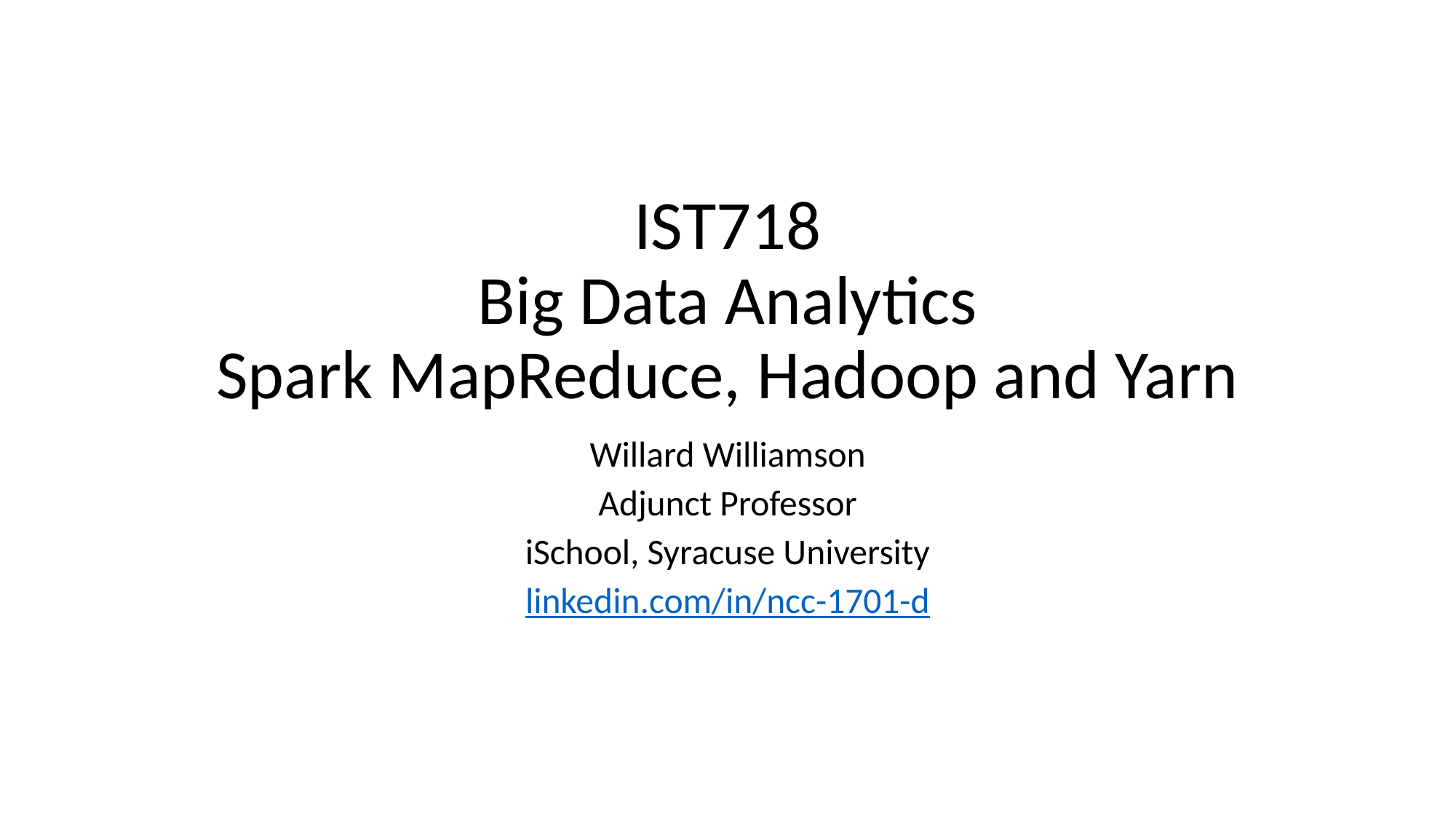

# IST718 Big Data Analytics Spark MapReduce, Hadoop and Yarn
Willard Williamson
Adjunct Professor
iSchool, Syracuse University
linkedin.com/in/ncc-1701-d